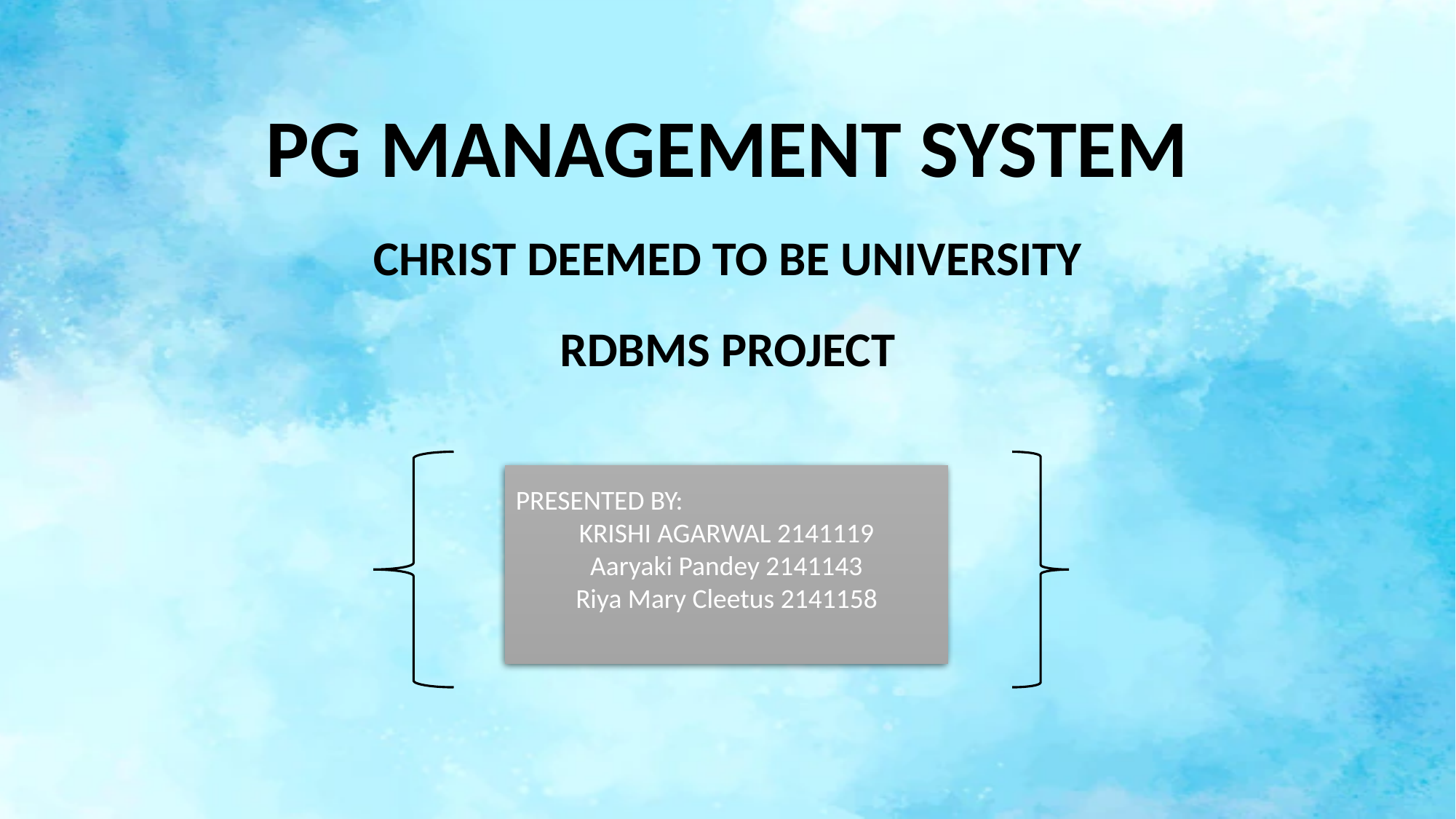

PG MANAGEMENT SYSTEM
CHRIST DEEMED TO BE UNIVERSITY
RDBMS PROJECT

PRESENTED BY:
KRISHI AGARWAL 2141119
Aaryaki Pandey 2141143
Riya Mary Cleetus 2141158